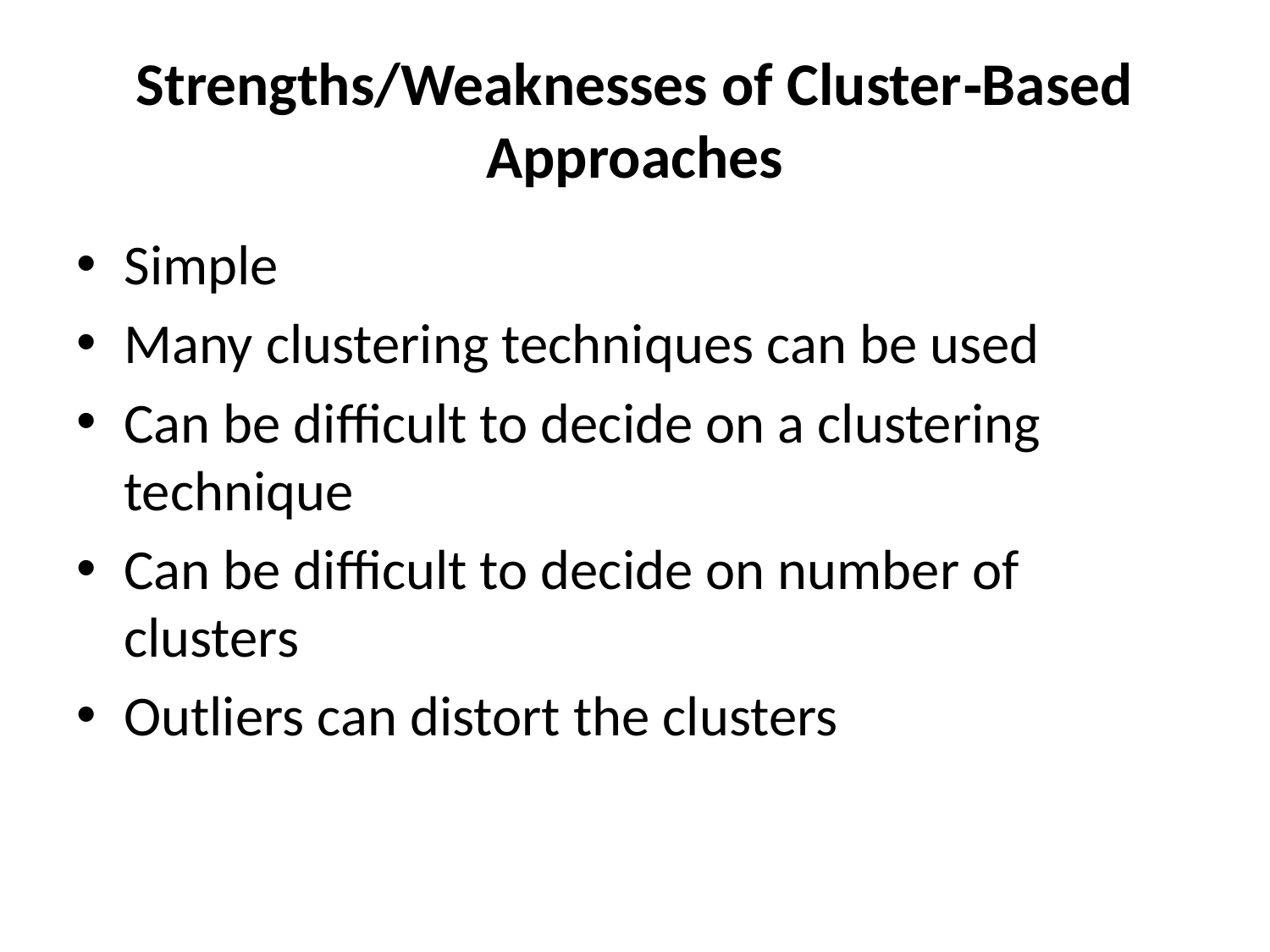

# Strengths/Weaknesses of Cluster‐Based Approaches
Simple
Many clustering techniques can be used
Can be difficult to decide on a clustering technique
Can be difficult to decide on number of clusters
Outliers can distort the clusters